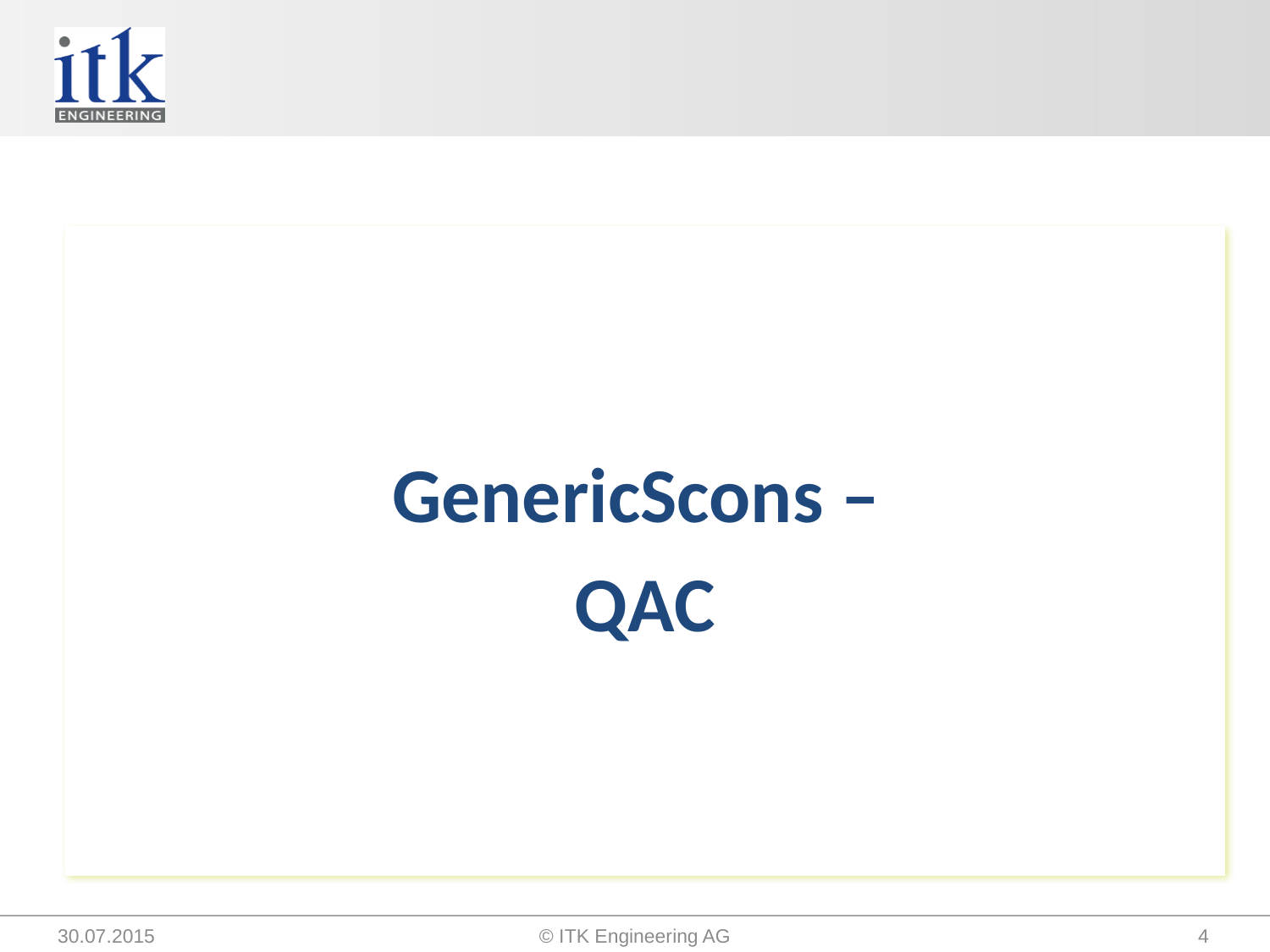

#

GenericScons –
QAC

30.07.2015
© ITK Engineering AG
4